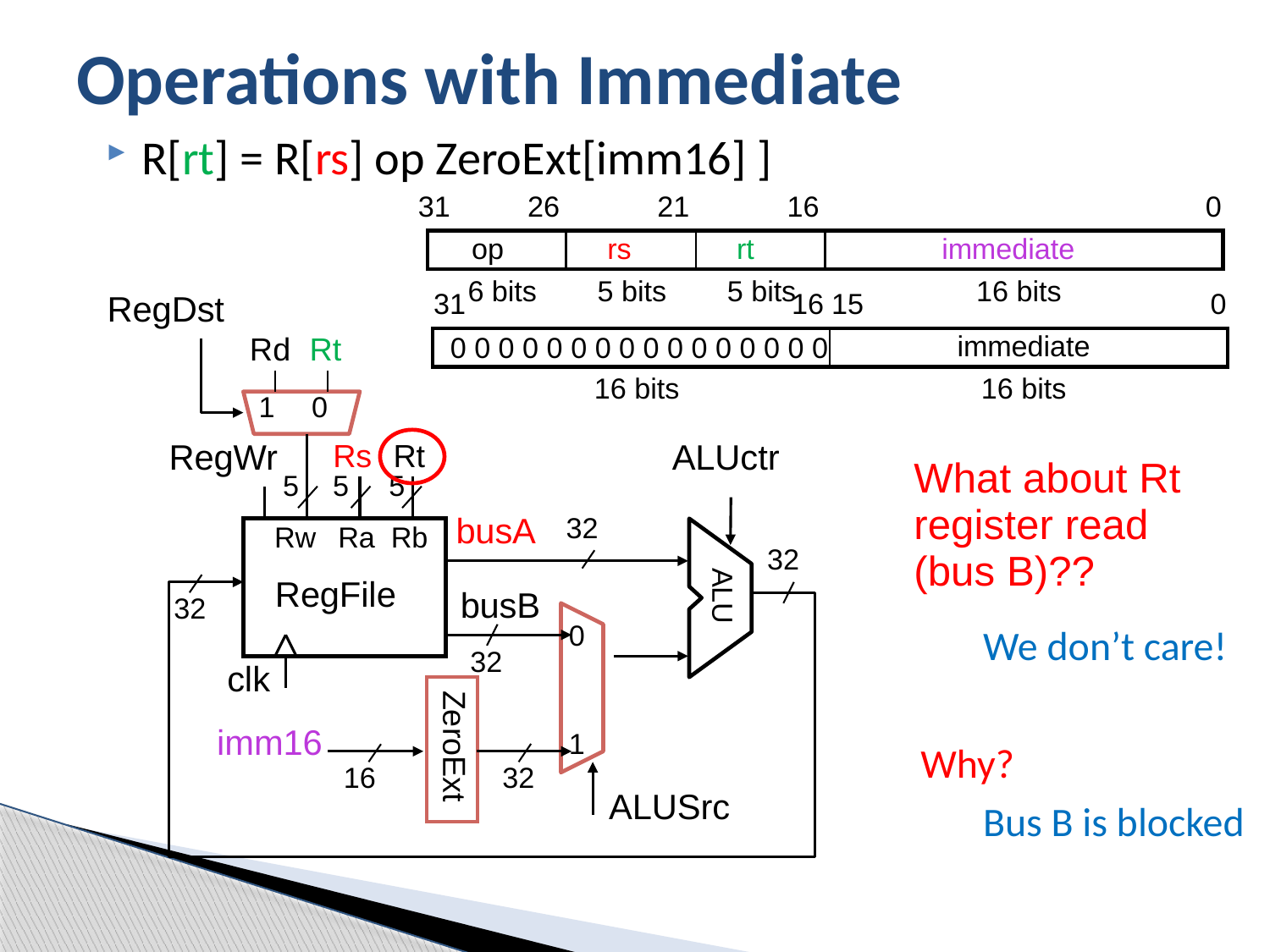

# Operations with Immediate
R[rt] = R[rs] op ZeroExt[imm16] ]
31
26
21
16
0
immediate
op

rs

rt

6 bits
5 bits
5 bits
16 bits
31
16
15
0
immediate

0 0 0 0 0 0 0 0 0 0 0 0 0 0 0 0

16 bits
16 bits
RegDst
Rd
Rt

1
0

RegWr
Rs
Rt
ALUctr

What about Rt register read (bus B)??
5
5
5

busA
32
Rw
Ra
Rb

ALU
32

RegFile

busB
32

We don’t care!
0

32
clk

imm16
1
ZeroExt
Why?

16
32

ALUSrc
Bus B is blocked